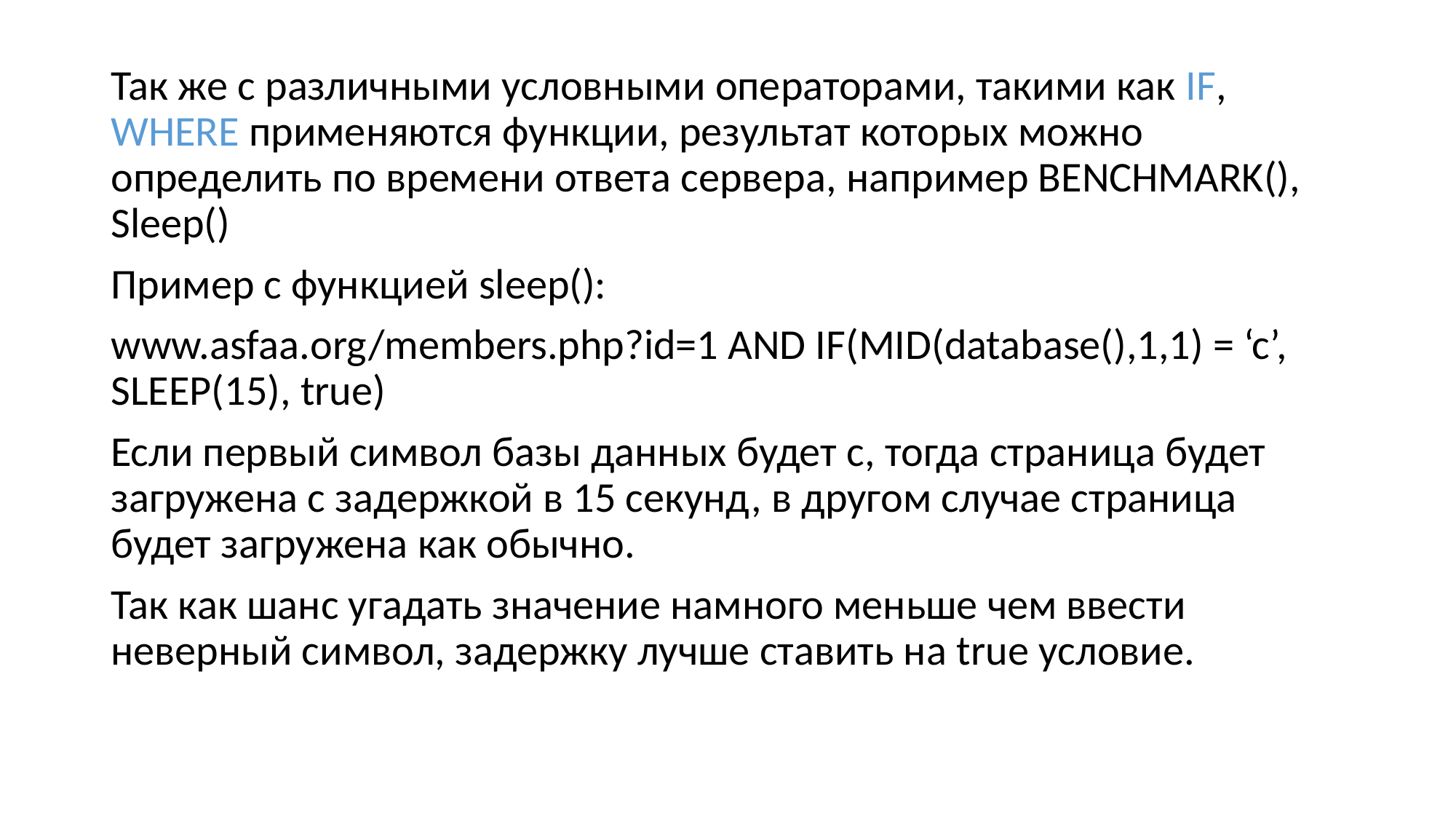

Так же с различными условными операторами, такими как IF, WHERE применяются функции, результат которых можно определить по времени ответа сервера, например BENCHMARK(), Sleep()
Пример с функцией sleep():
www.asfaa.org/members.php?id=1 AND IF(MID(database(),1,1) = ‘c’, SLEEP(15), true)
Если первый символ базы данных будет c, тогда страница будет загружена с задержкой в 15 секунд, в другом случае страница будет загружена как обычно.
Так как шанс угадать значение намного меньше чем ввести неверный символ, задержку лучше ставить на true условие.